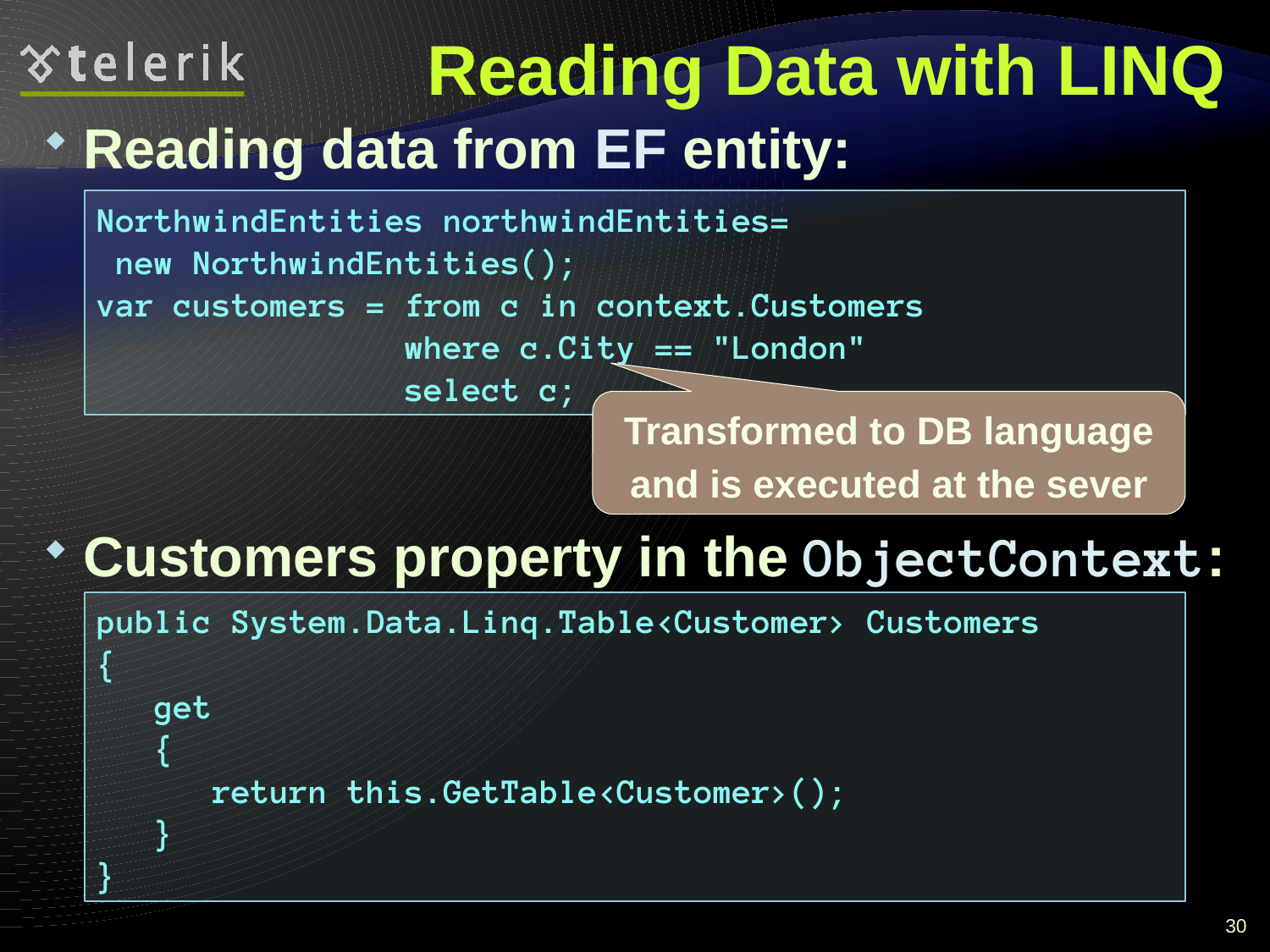

# Reading Data with LINQ
Reading data from EF entity:

Customers property in the ObjectContext:

NorthwindEntities northwindEntities=
 new NorthwindEntities();
var customers = from c in context.Customers
                where c.City == "London"
                select c;
Transformed to DB language and is executed at the sever
public System.Data.Linq.Table<Customer> Customers
{
   get
   {
      return this.GetTable<Customer>();
   }
}
30